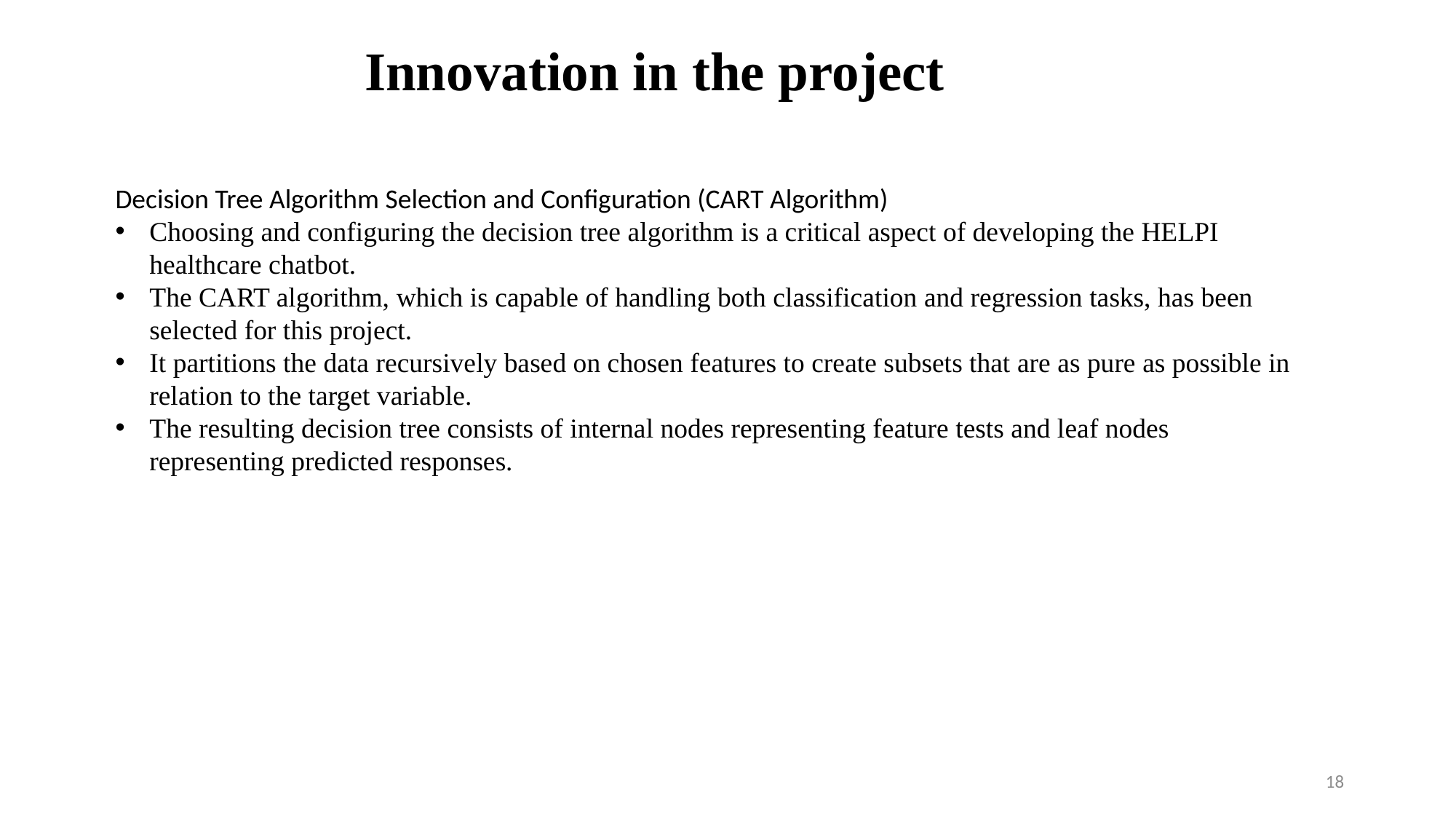

# Innovation in the project
Decision Tree Algorithm Selection and Configuration (CART Algorithm)
Choosing and configuring the decision tree algorithm is a critical aspect of developing the HELPI healthcare chatbot.
The CART algorithm, which is capable of handling both classification and regression tasks, has been selected for this project.
It partitions the data recursively based on chosen features to create subsets that are as pure as possible in relation to the target variable.
The resulting decision tree consists of internal nodes representing feature tests and leaf nodes representing predicted responses.

18